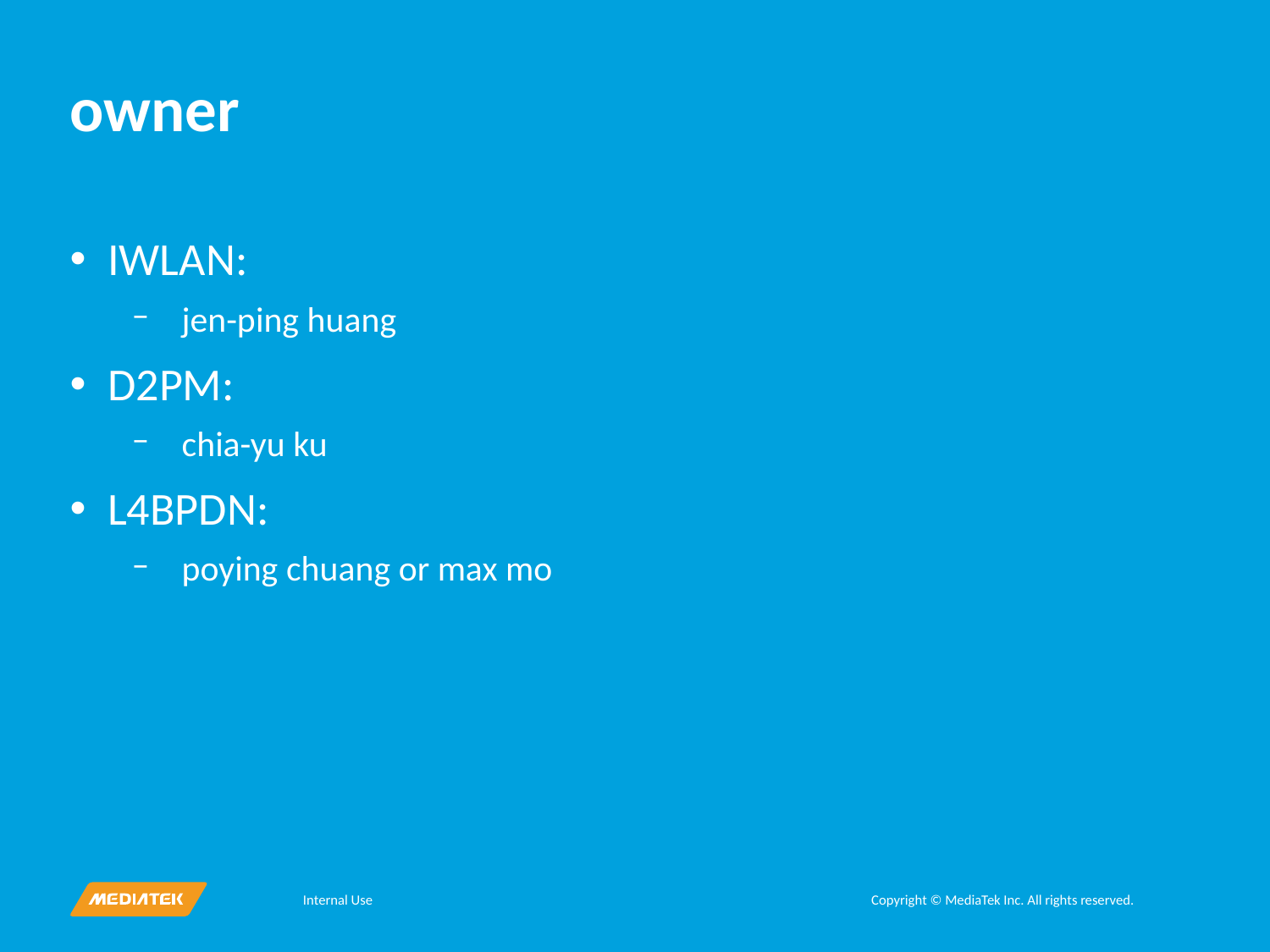

# owner
IWLAN:
jen-ping huang
D2PM:
chia-yu ku
L4BPDN:
poying chuang or max mo

Internal Use
Copyright © MediaTek Inc. All rights reserved.